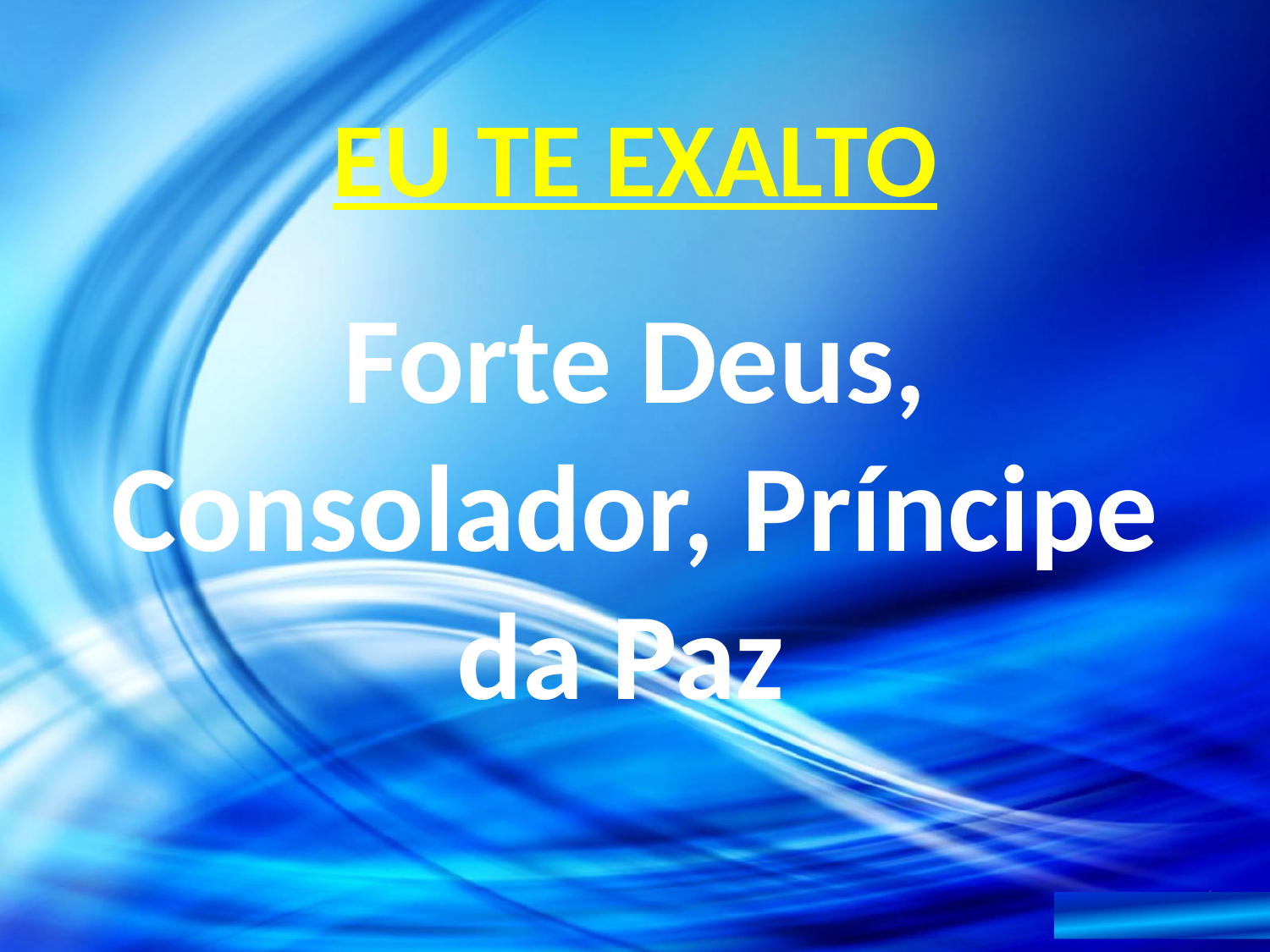

EU TE EXALTO
Forte Deus, Consolador, Príncipe da Paz